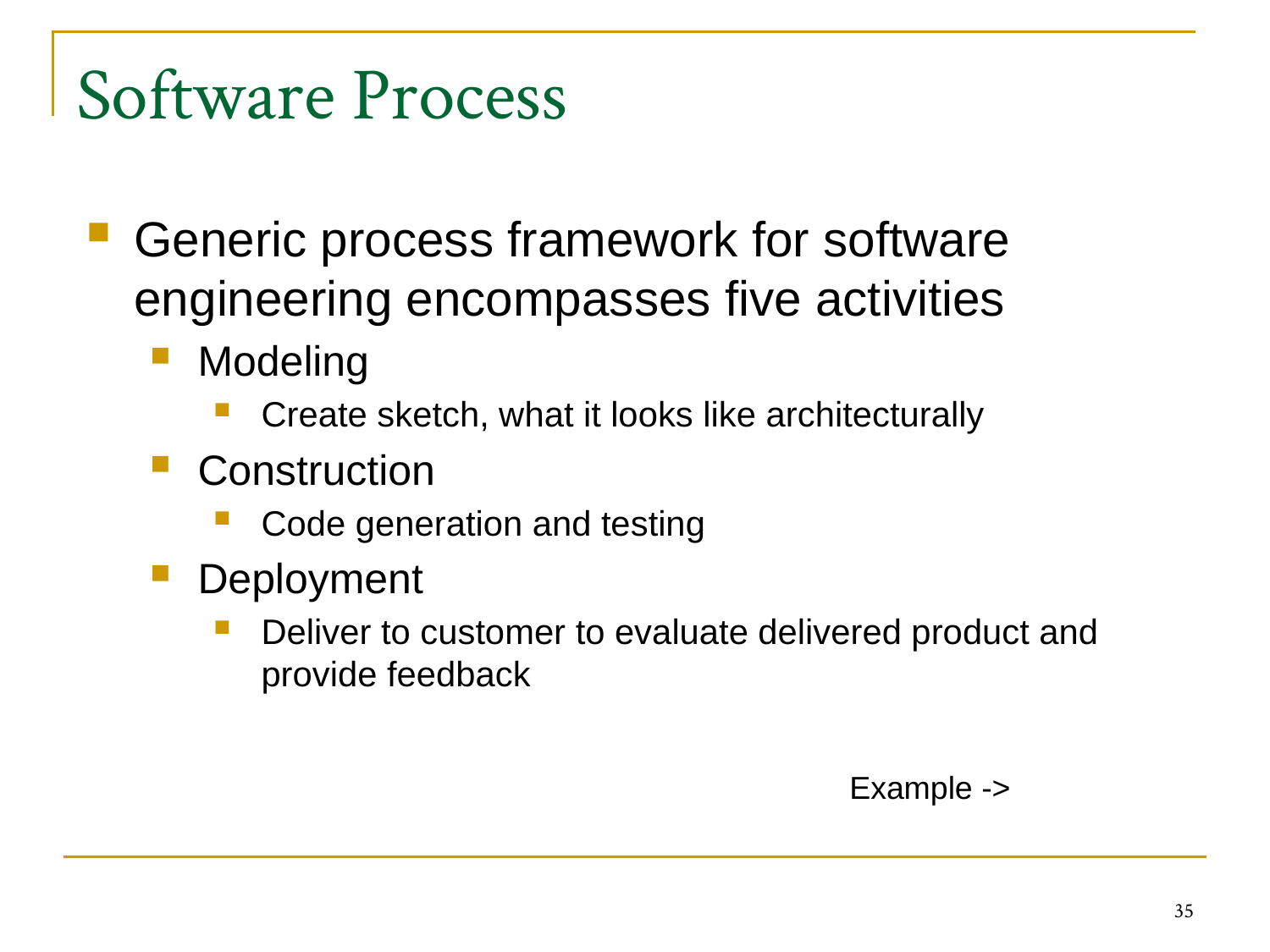

# Software Process
Generic process framework for software engineering encompasses five activities
Modeling
Create sketch, what it looks like architecturally
Construction
Code generation and testing
Deployment
Deliver to customer to evaluate delivered product and provide feedback

Example ->
35